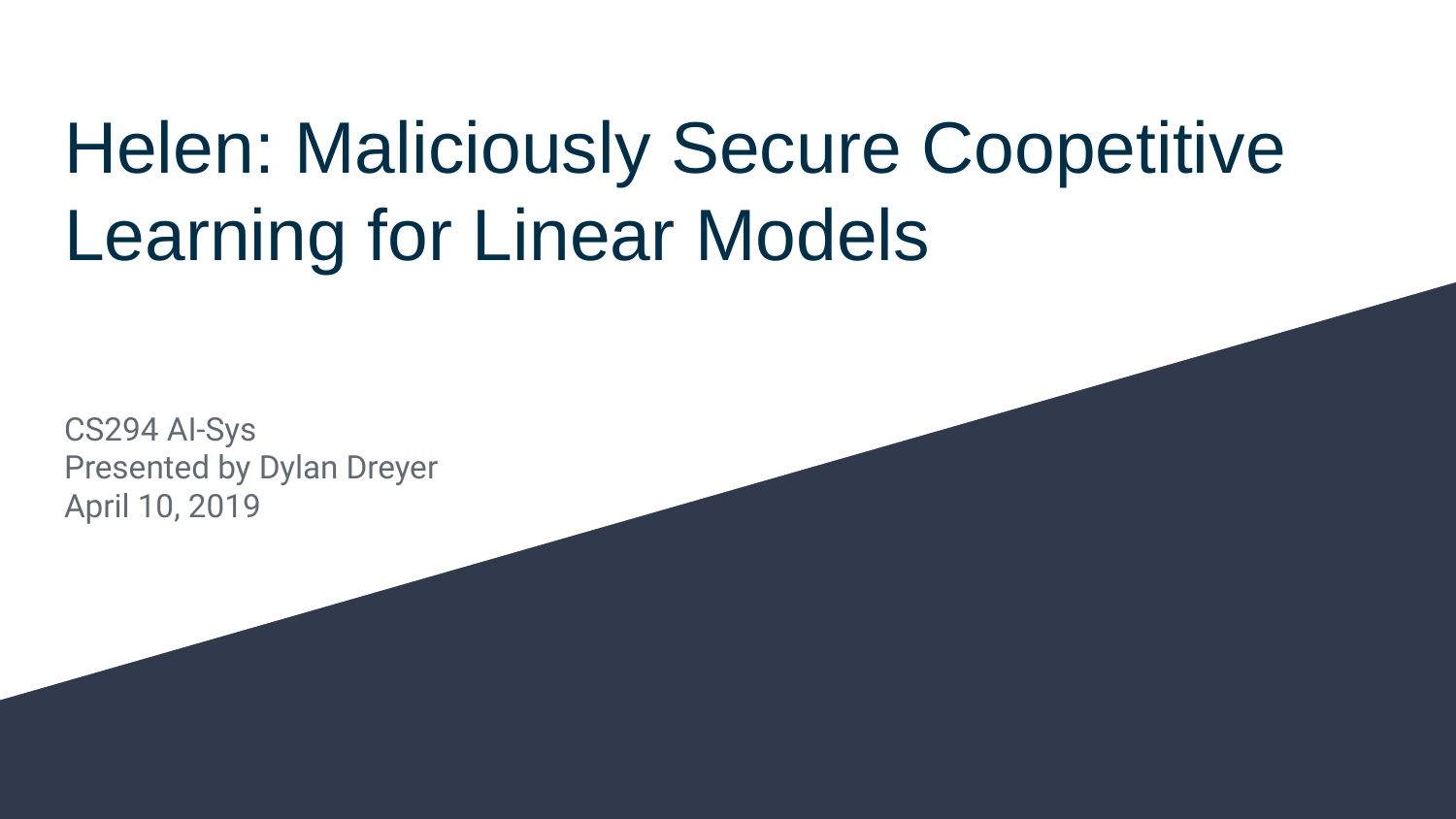

# Helen: Maliciously Secure Coopetitive Learning for Linear Models
CS294 AI-Sys
Presented by Dylan Dreyer
April 10, 2019